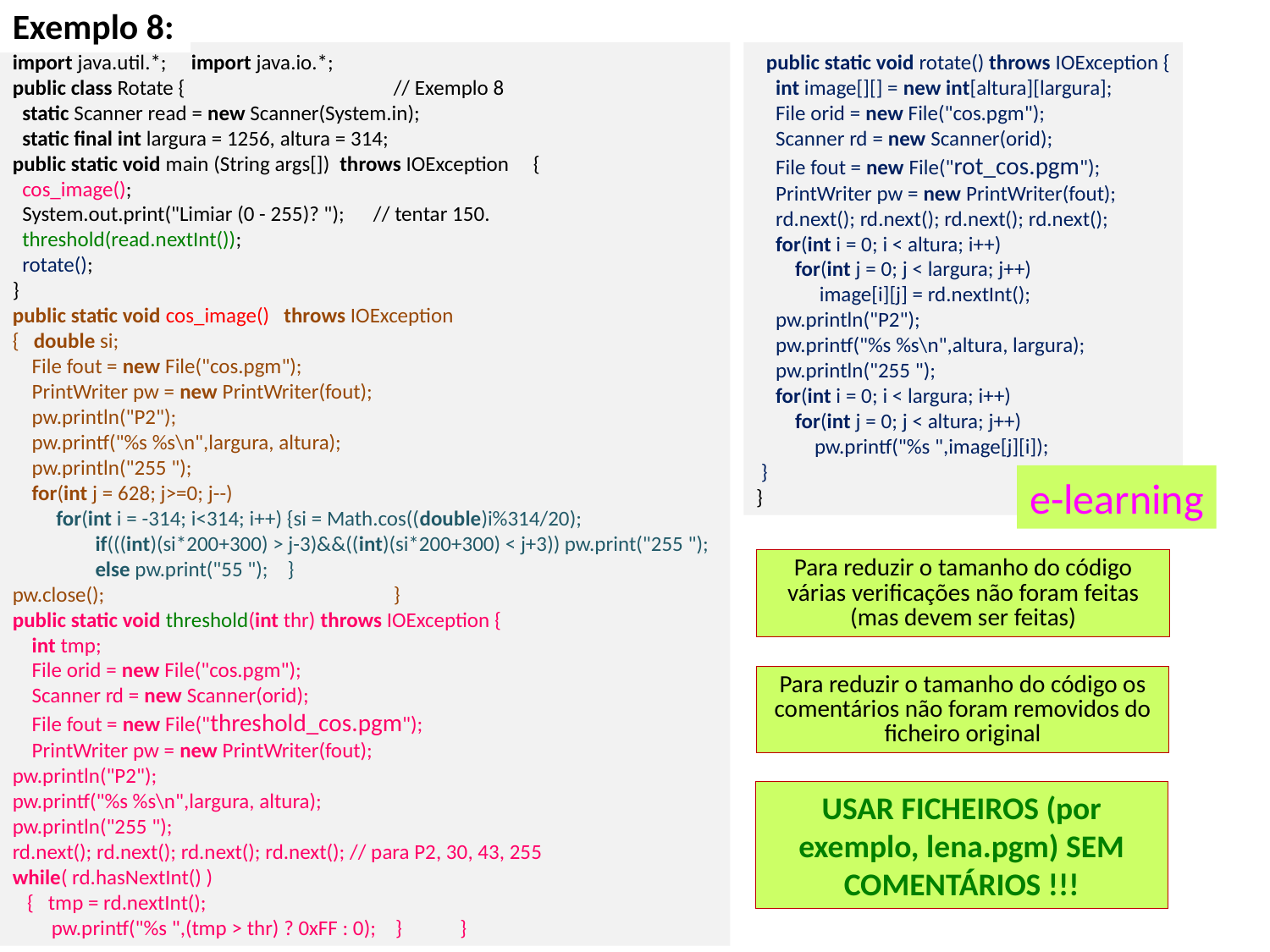

Exemplo 8:
  public static void rotate() throws IOException {
    int image[][] = new int[altura][largura];
    File orid = new File("cos.pgm");
    Scanner rd = new Scanner(orid);
    File fout = new File("rot_cos.pgm");
    PrintWriter pw = new PrintWriter(fout);
    rd.next(); rd.next(); rd.next(); rd.next();
    for(int i = 0; i < altura; i++)
        for(int j = 0; j < largura; j++)
             image[i][j] = rd.nextInt();
    pw.println("P2");
    pw.printf("%s %s\n",altura, largura);
    pw.println("255 ");
    for(int i = 0; i < largura; i++)
        for(int j = 0; j < altura; j++)
            pw.printf("%s ",image[j][i]);
 }
}
import java.util.*;     import java.io.*;
public class Rotate {   		// Exemplo 8
  static Scanner read = new Scanner(System.in);
  static final int largura = 1256, altura = 314;
public static void main (String args[])  throws IOException     {
  cos_image();
  System.out.print("Limiar (0 - 255)? ");      // tentar 150.
  threshold(read.nextInt());
  rotate();
}
public static void cos_image()   throws IOException
{   double si;
    File fout = new File("cos.pgm");
    PrintWriter pw = new PrintWriter(fout);
    pw.println("P2");
    pw.printf("%s %s\n",largura, altura);
    pw.println("255 ");
    for(int j = 628; j>=0; j--)
         for(int i = -314; i<314; i++) {si = Math.cos((double)i%314/20);
                 if(((int)(si*200+300) > j-3)&&((int)(si*200+300) < j+3)) pw.print("255 ");
                 else pw.print("55 ");    }
pw.close();			}
public static void threshold(int thr) throws IOException {
    int tmp;
    File orid = new File("cos.pgm");
    Scanner rd = new Scanner(orid);
    File fout = new File("threshold_cos.pgm");
    PrintWriter pw = new PrintWriter(fout);
pw.println("P2");
pw.printf("%s %s\n",largura, altura);
pw.println("255 ");
rd.next(); rd.next(); rd.next(); rd.next(); // para P2, 30, 43, 255
while( rd.hasNextInt() )
   {   tmp = rd.nextInt();
        pw.printf("%s ",(tmp > thr) ? 0xFF : 0);    }            }
e-learning
Para reduzir o tamanho do código várias verificações não foram feitas (mas devem ser feitas)
Para reduzir o tamanho do código os comentários não foram removidos do ficheiro original
USAR FICHEIROS (por exemplo, lena.pgm) SEM COMENTÁRIOS !!!
Valeri Skliarov                                                                      2019/2020